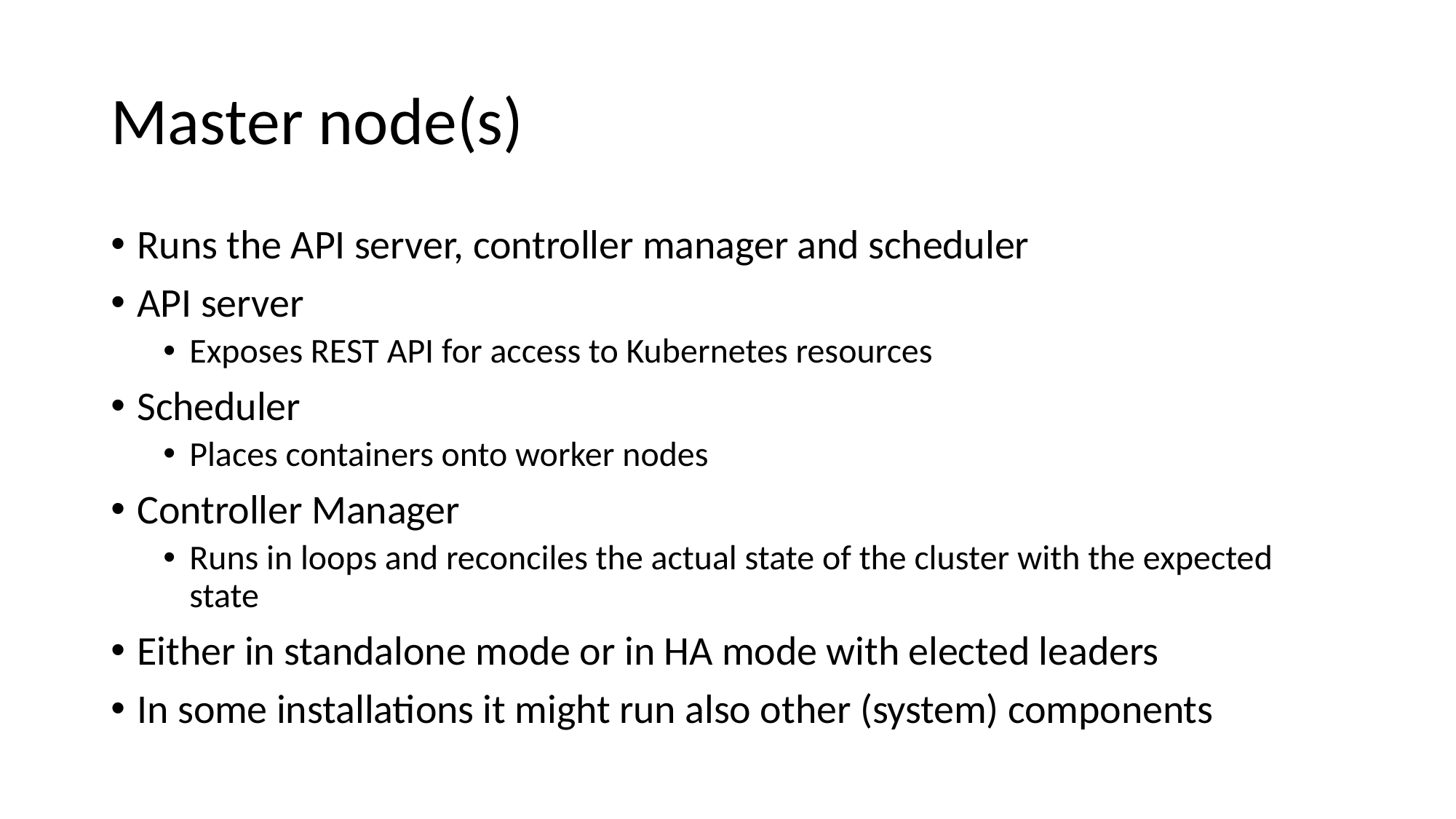

# Master node(s)
Runs the API server, controller manager and scheduler
API server
Exposes REST API for access to Kubernetes resources
Scheduler
Places containers onto worker nodes
Controller Manager
Runs in loops and reconciles the actual state of the cluster with the expected state
Either in standalone mode or in HA mode with elected leaders
In some installations it might run also other (system) components